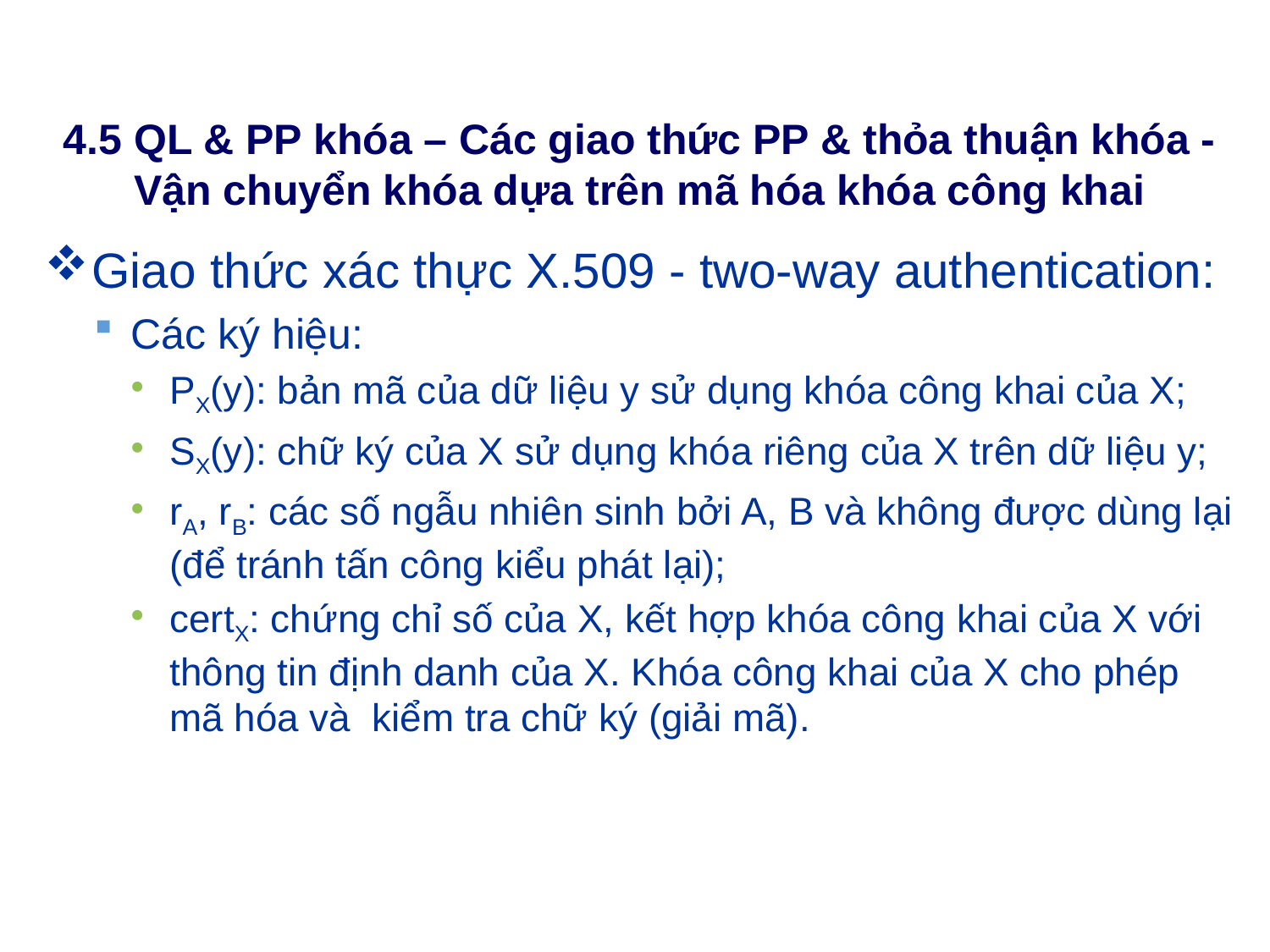

# 4.5 QL & PP khóa – Các giao thức PP & thỏa thuận khóa - Vận chuyển khóa dựa trên mã hóa khóa công khai
Giao thức xác thực X.509 - two-way authentication:
Các ký hiệu:
PX(y): bản mã của dữ liệu y sử dụng khóa công khai của X;
SX(y): chữ ký của X sử dụng khóa riêng của X trên dữ liệu y;
rA, rB: các số ngẫu nhiên sinh bởi A, B và không được dùng lại (để tránh tấn công kiểu phát lại);
certX: chứng chỉ số của X, kết hợp khóa công khai của X với thông tin định danh của X. Khóa công khai của X cho phép mã hóa và  kiểm tra chữ ký (giải mã).